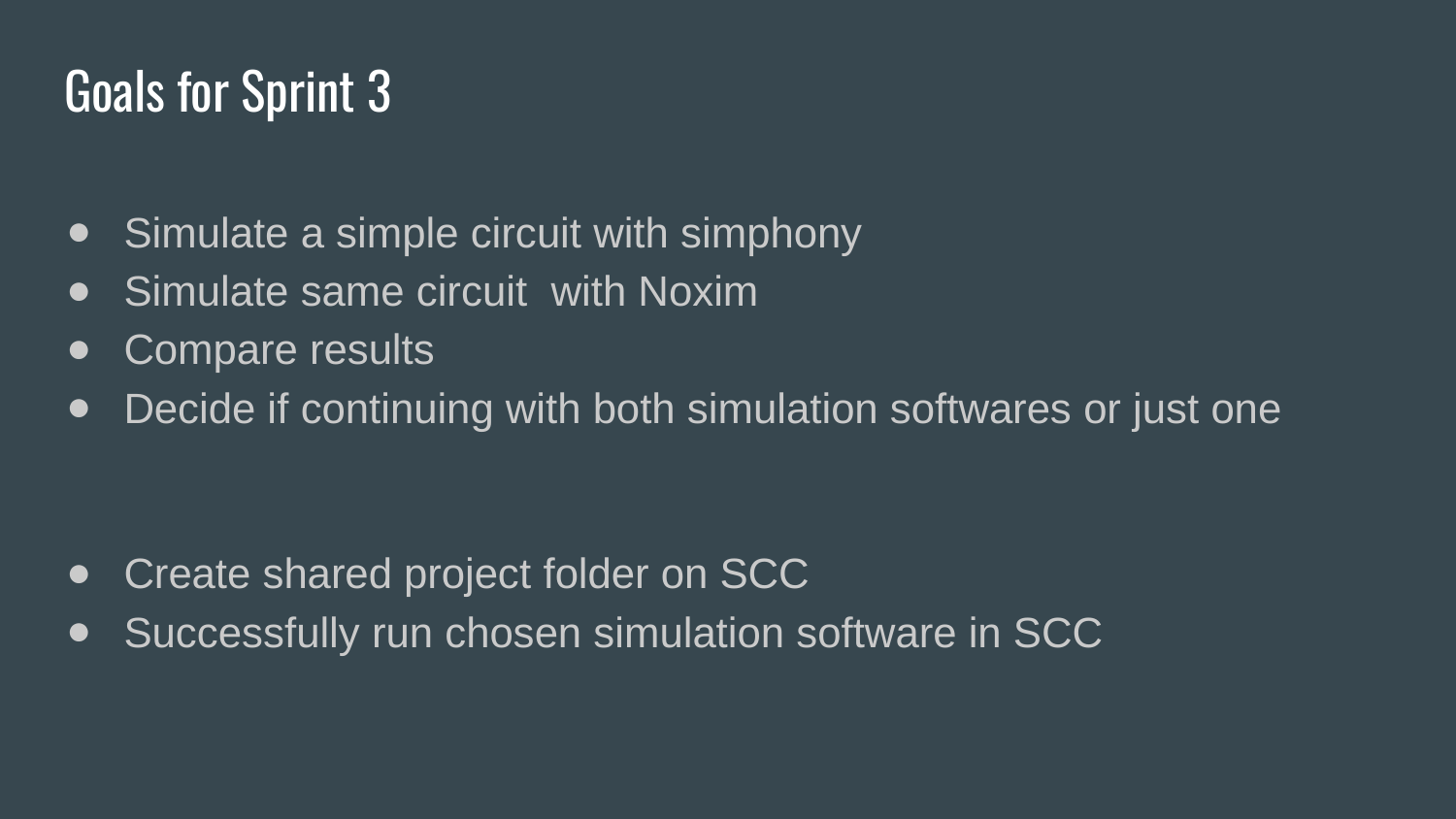

# Goals for Sprint 3
Simulate a simple circuit with simphony
Simulate same circuit  with Noxim
Compare results
Decide if continuing with both simulation softwares or just one

Create shared project folder on SCC
Successfully run chosen simulation software in SCC